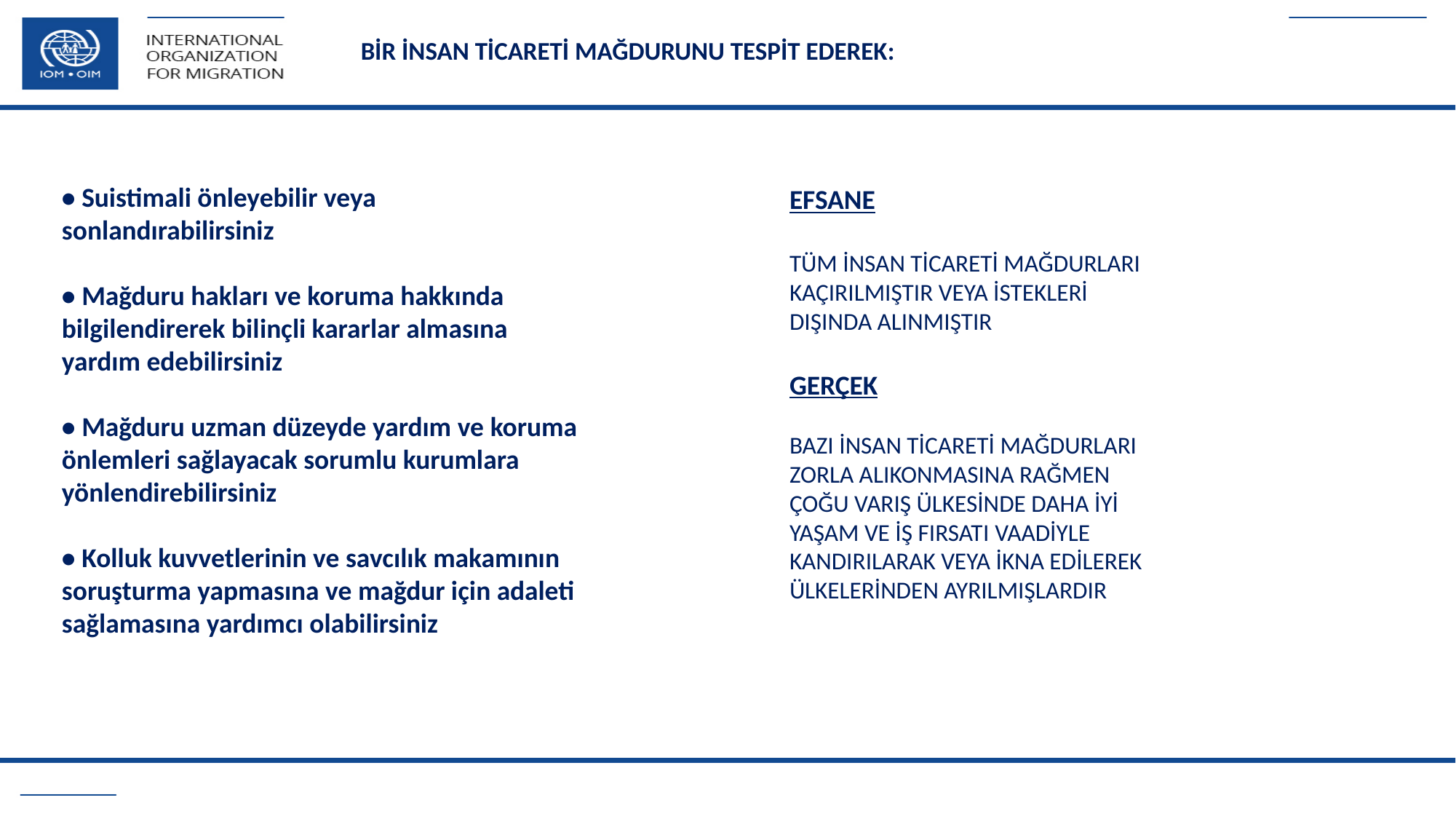

BİR İNSAN TİCARETİ MAĞDURUNU TESPİT EDEREK:

• Suistimali önleyebilir veya sonlandırabilirsiniz

• Mağduru hakları ve koruma hakkında bilgilendirerek bilinçli kararlar almasına yardım edebilirsiniz

• Mağduru uzman düzeyde yardım ve koruma önlemleri sağlayacak sorumlu kurumlara yönlendirebilirsiniz

• Kolluk kuvvetlerinin ve savcılık makamının soruşturma yapmasına ve mağdur için adaleti sağlamasına yardımcı olabilirsiniz
EFSANE

TÜM İNSAN TİCARETİ MAĞDURLARI KAÇIRILMIŞTIR VEYA İSTEKLERİ DIŞINDA ALINMIŞTIR

GERÇEK

BAZI İNSAN TİCARETİ MAĞDURLARI ZORLA ALIKONMASINA RAĞMEN ÇOĞU VARIŞ ÜLKESİNDE DAHA İYİ YAŞAM VE İŞ FIRSATI VAADİYLE  KANDIRILARAK VEYA İKNA EDİLEREK ÜLKELERİNDEN AYRILMIŞLARDIR